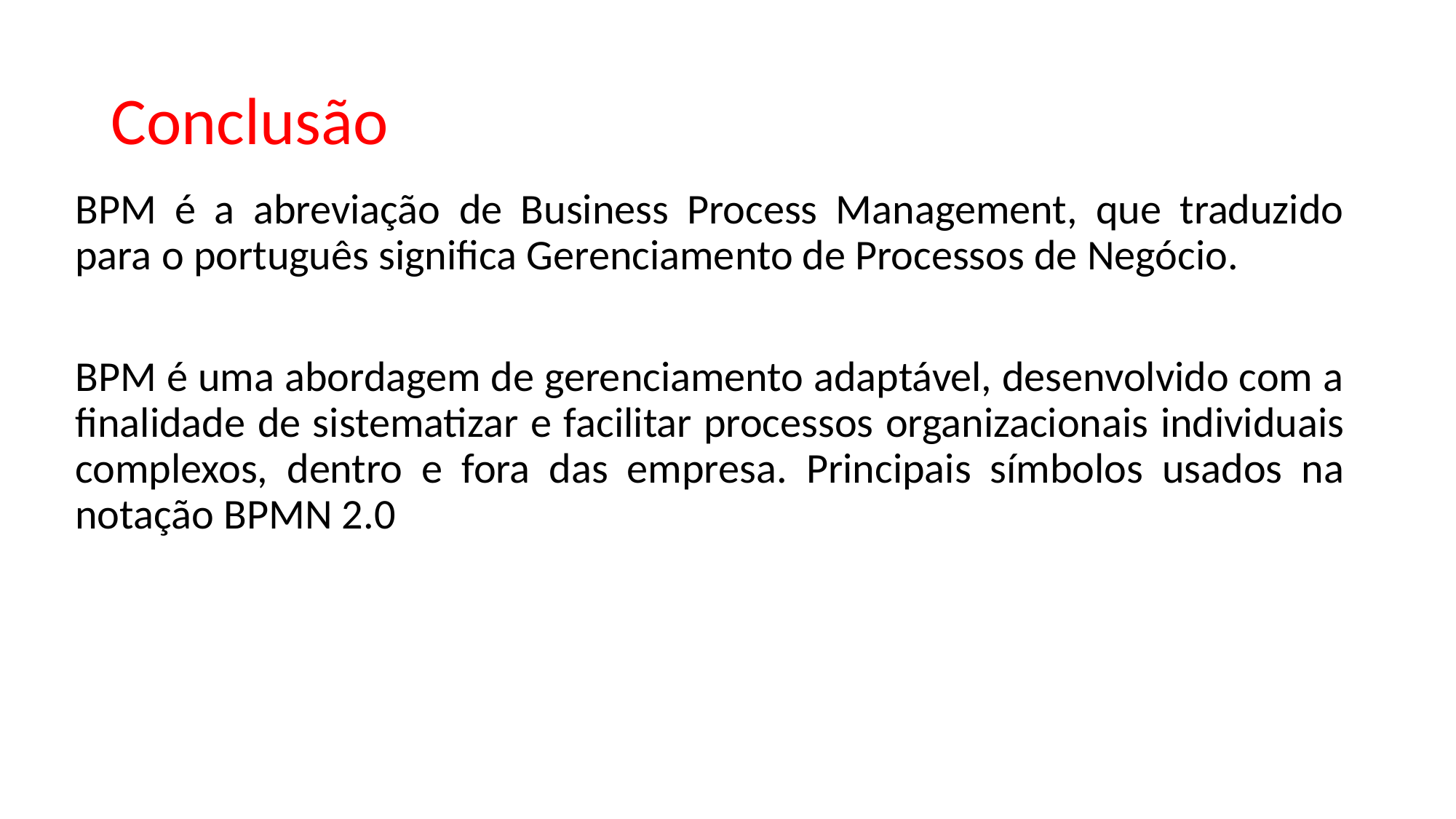

# Conclusão
BPM é a abreviação de Business Process Management, que traduzido para o português significa Gerenciamento de Processos de Negócio.

BPM é uma abordagem de gerenciamento adaptável, desenvolvido com a finalidade de sistematizar e facilitar processos organizacionais individuais complexos, dentro e fora das empresa. Principais símbolos usados na notação BPMN 2.0